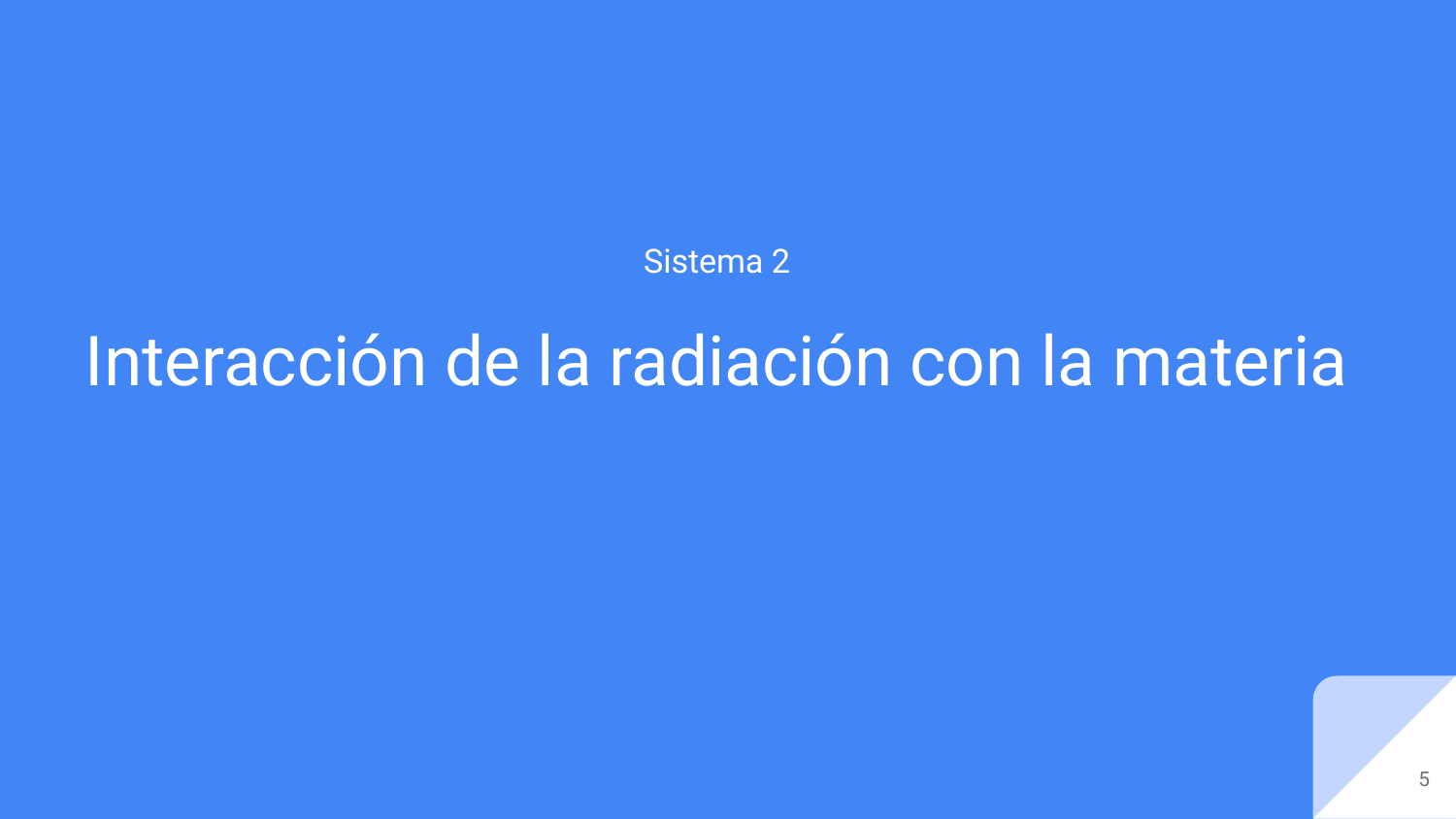

Sistema 2
# Interacción de la radiación con la materia
5